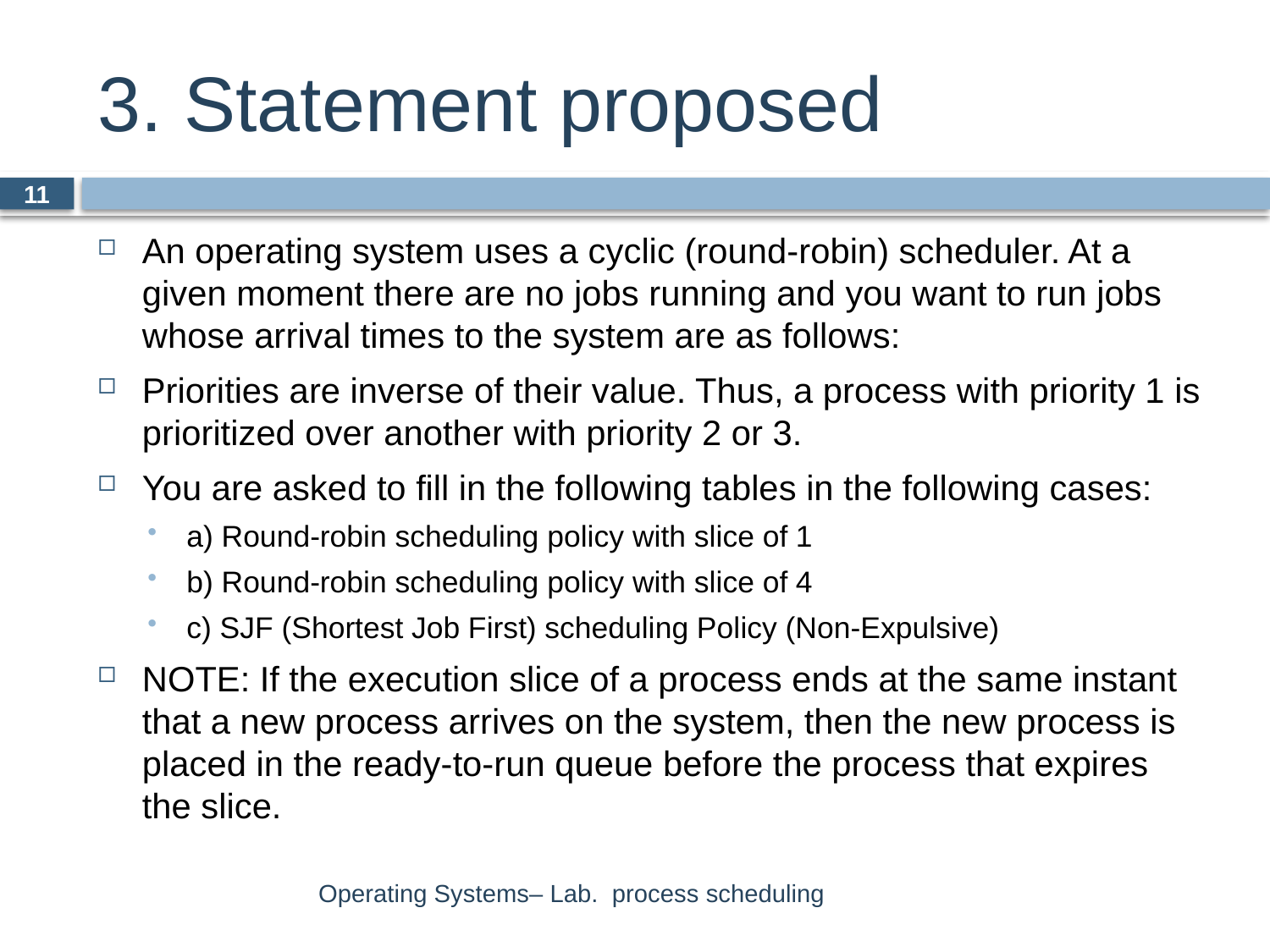

# 3. Statement proposed
11
An operating system uses a cyclic (round-robin) scheduler. At a given moment there are no jobs running and you want to run jobs whose arrival times to the system are as follows:
Priorities are inverse of their value. Thus, a process with priority 1 is prioritized over another with priority 2 or 3.
You are asked to fill in the following tables in the following cases:
a) Round-robin scheduling policy with slice of 1
b) Round-robin scheduling policy with slice of 4
c) SJF (Shortest Job First) scheduling Policy (Non-Expulsive)
NOTE: If the execution slice of a process ends at the same instant that a new process arrives on the system, then the new process is placed in the ready-to-run queue before the process that expires the slice.
Operating Systems– Lab.  process scheduling